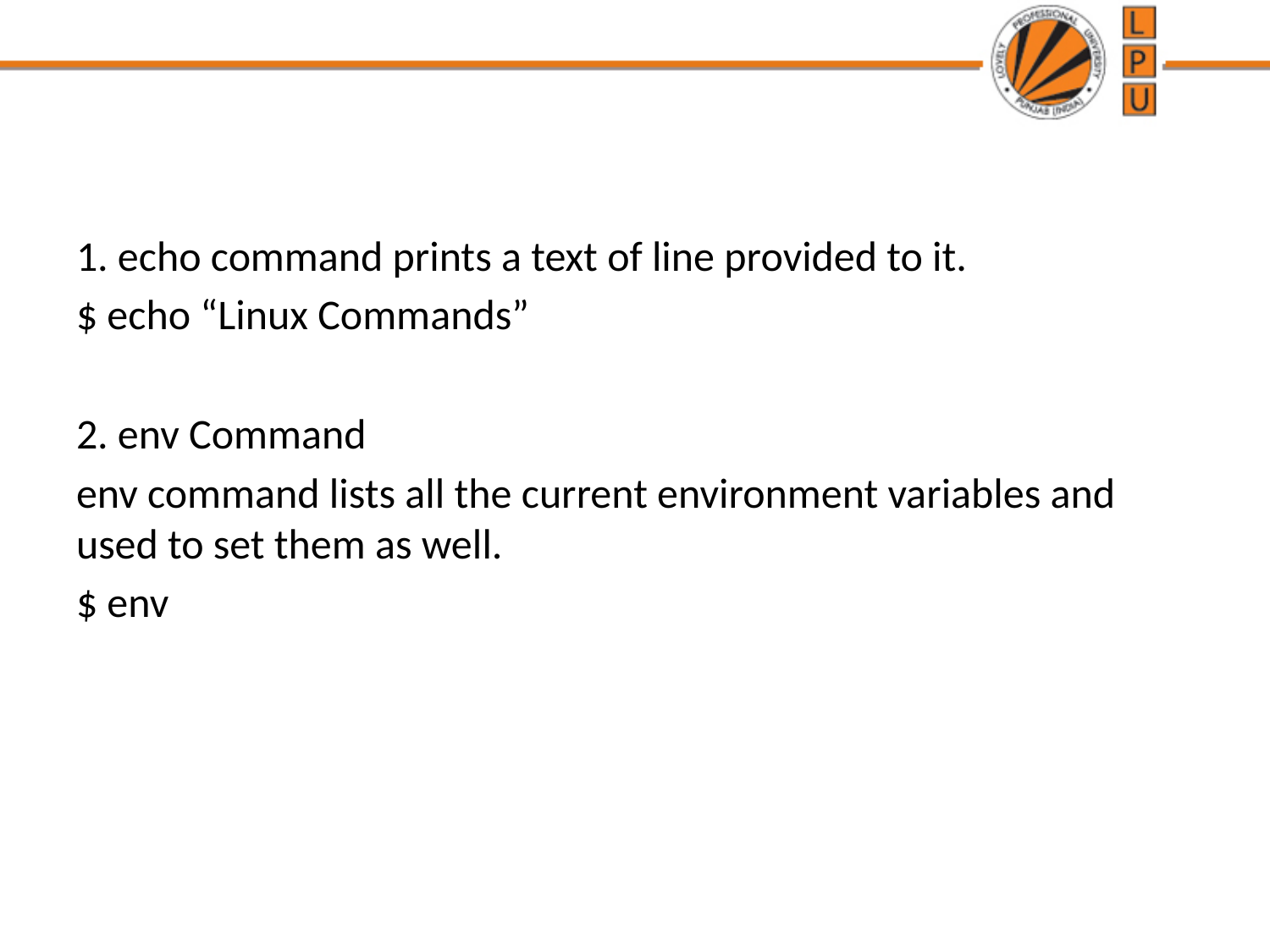

#
1. echo command prints a text of line provided to it.
$ echo “Linux Commands”

2. env Command
env command lists all the current environment variables and used to set them as well.
$ env